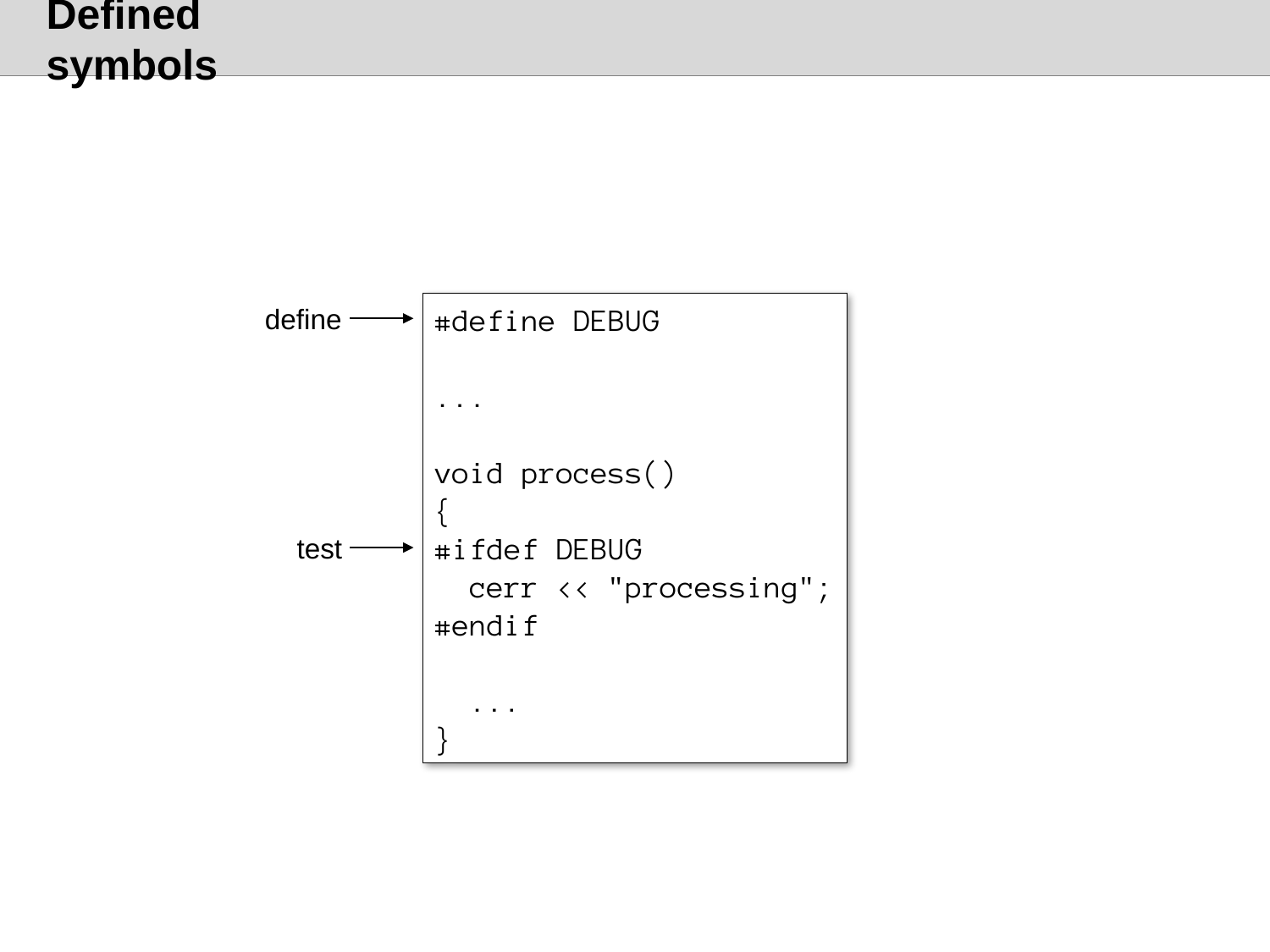

# Defined symbols
Symbol can be defined with no value
can test if symbol defined
#define DEBUG

...

void process()
{
#ifdef DEBUG
  cerr << "processing";
#endif

  ...
}
define
test